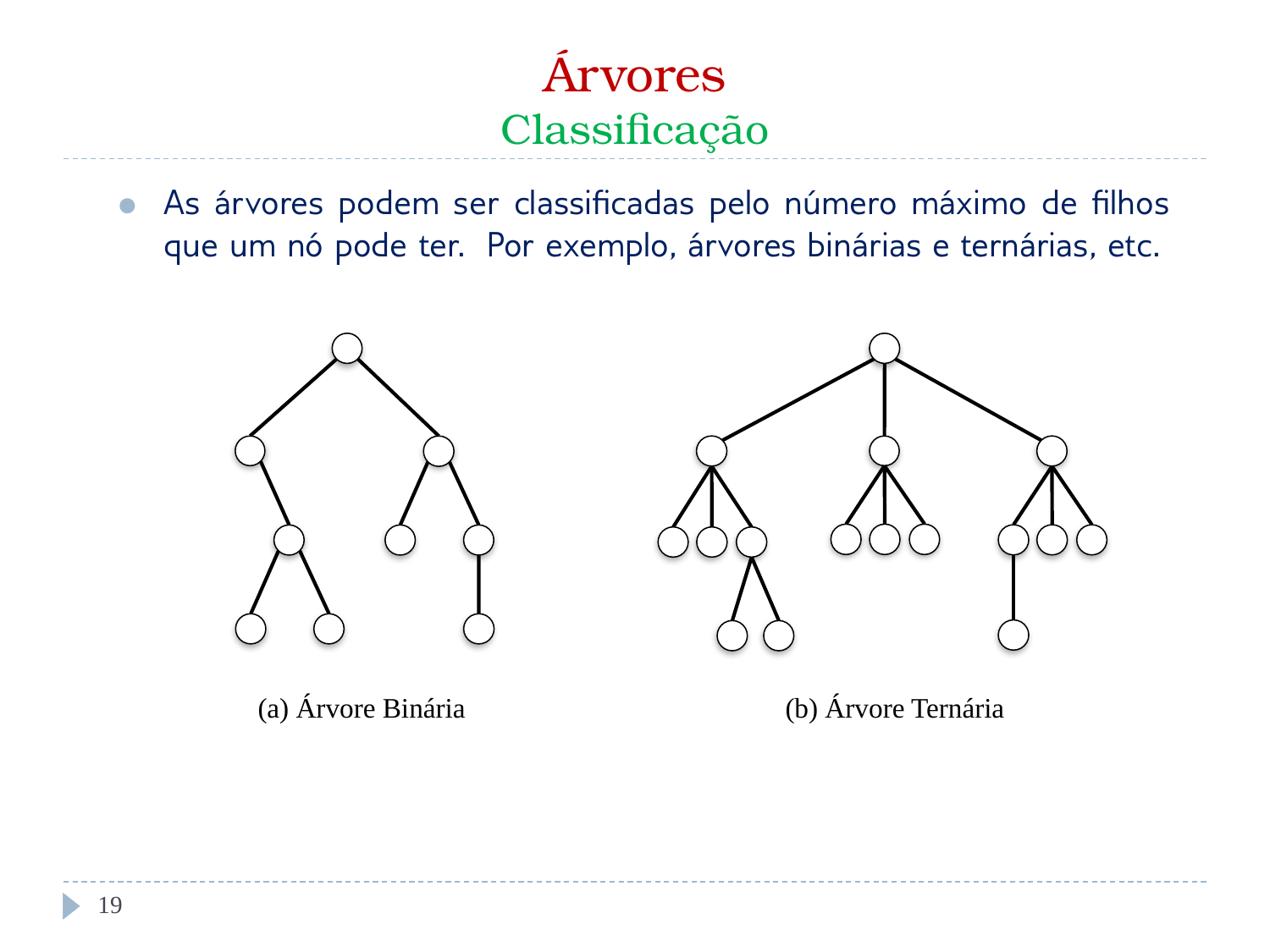

# Árvores Classificação

As árvores podem ser classificadas pelo número máximo de filhos que um nó pode ter.  Por exemplo, árvores binárias e ternárias, etc.

(a) Árvore Binária
(b) Árvore Ternária
19